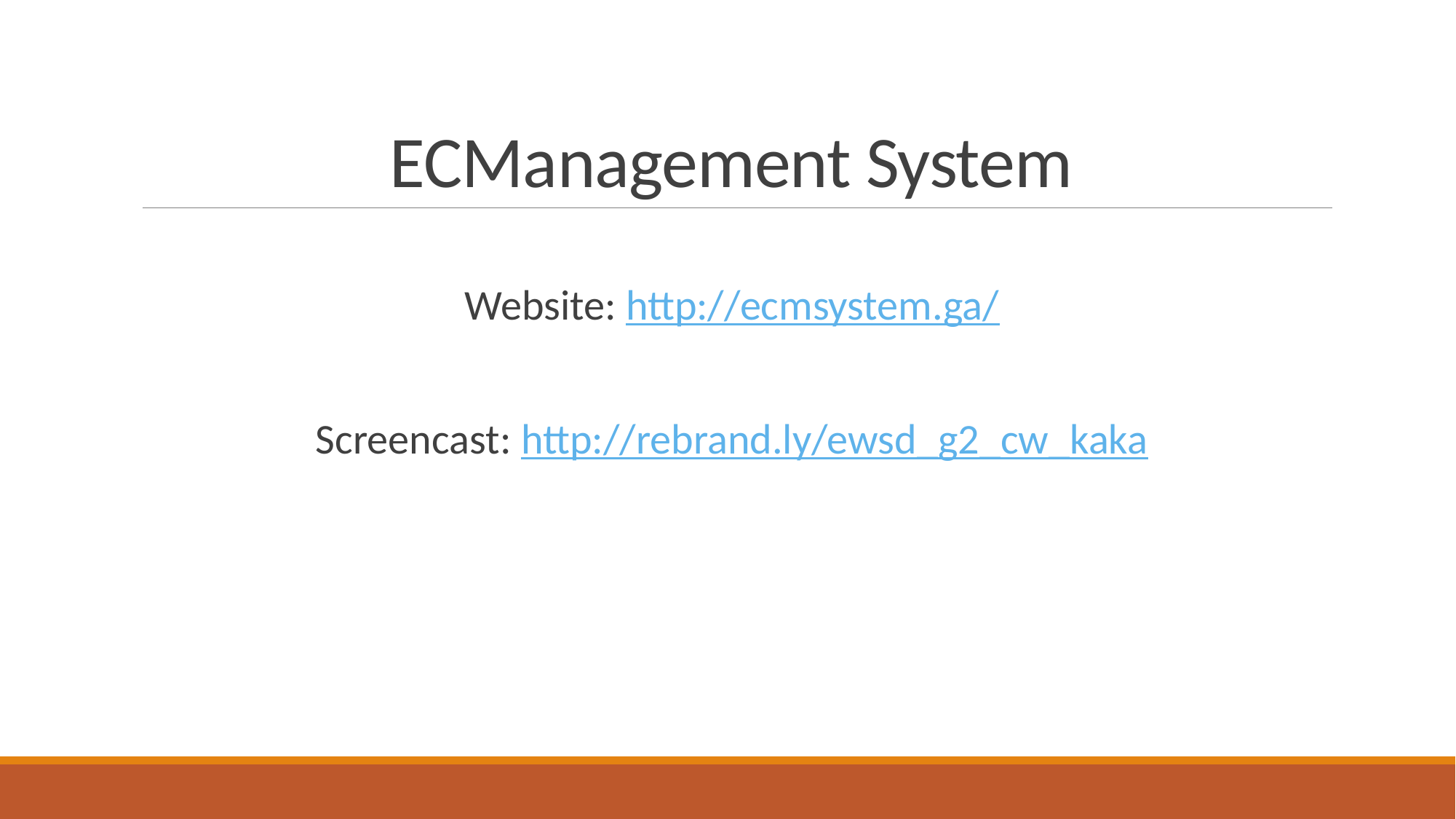

# ECManagement System

Website: http://ecmsystem.ga/

Screencast: http://rebrand.ly/ewsd_g2_cw_kaka